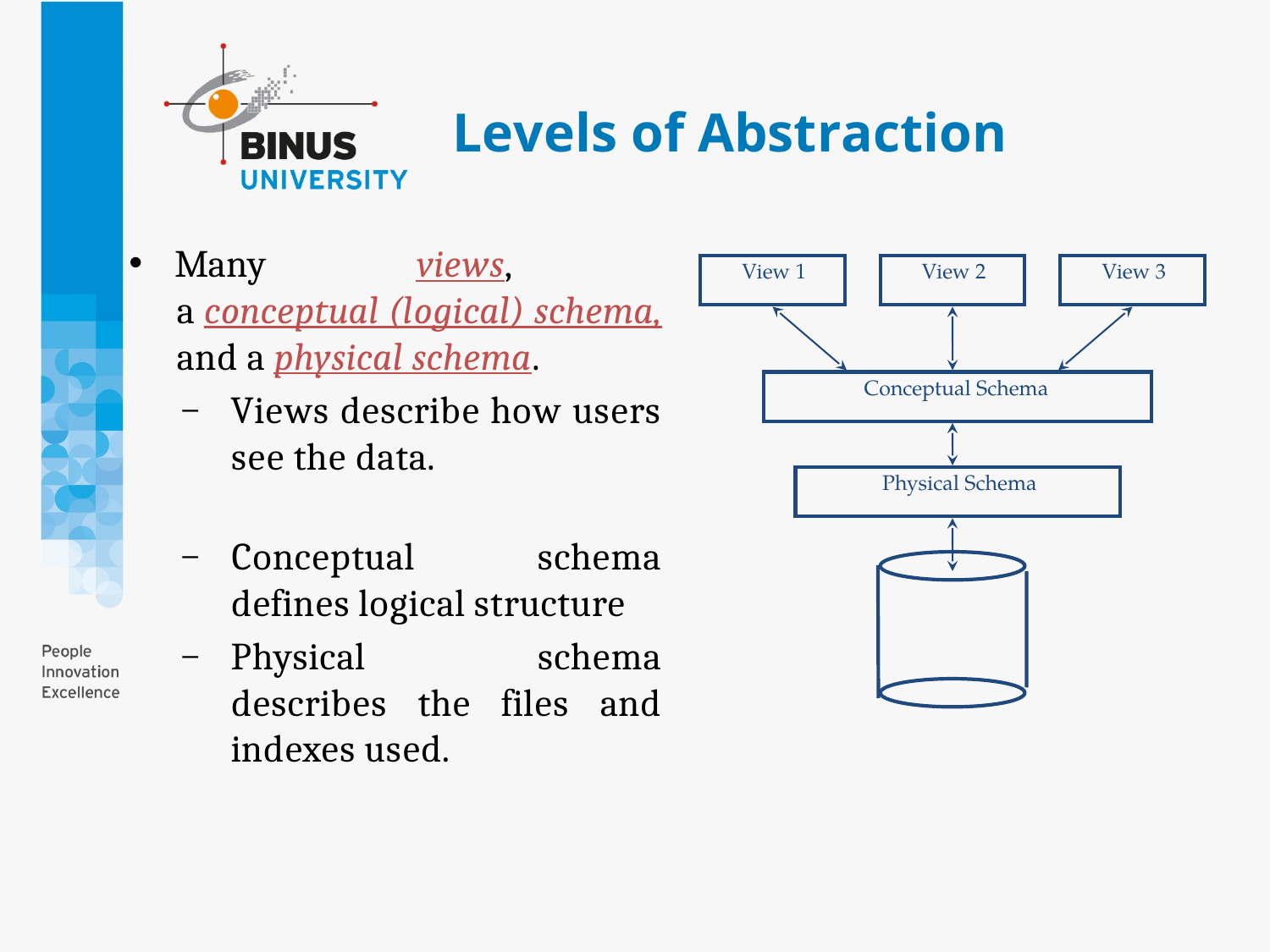

# Levels of Abstraction
Many views,
a conceptual (logical) schema, and a physical schema.
Views describe how users see the data.
Conceptual schema defines logical structure
Physical schema describes the files and indexes used.
View 1
View 2
View 3

Conceptual Schema

Physical Schema